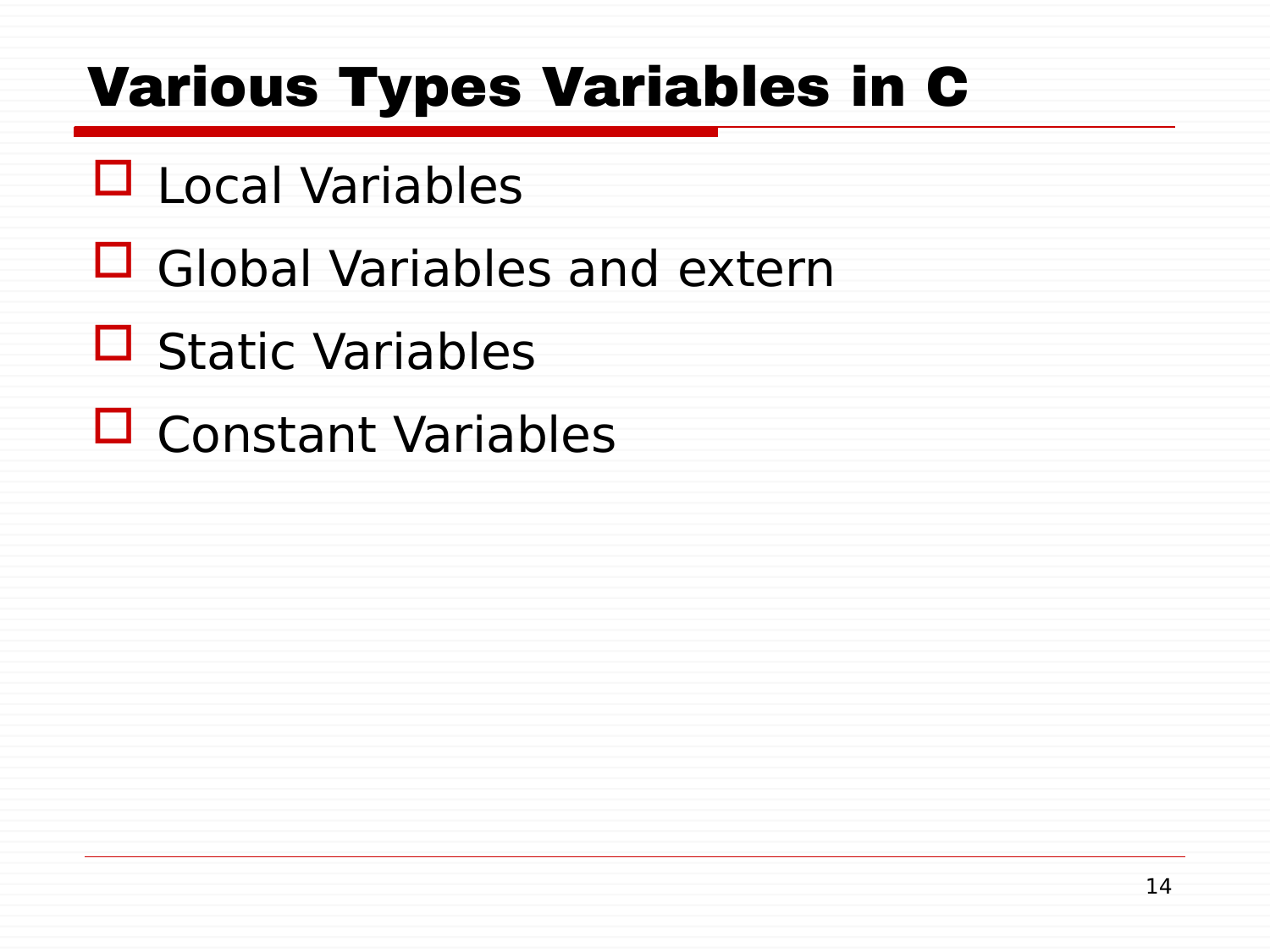

# Various Types Variables in C

Local Variables
Global Variables and extern
Static Variables
Constant Variables

14